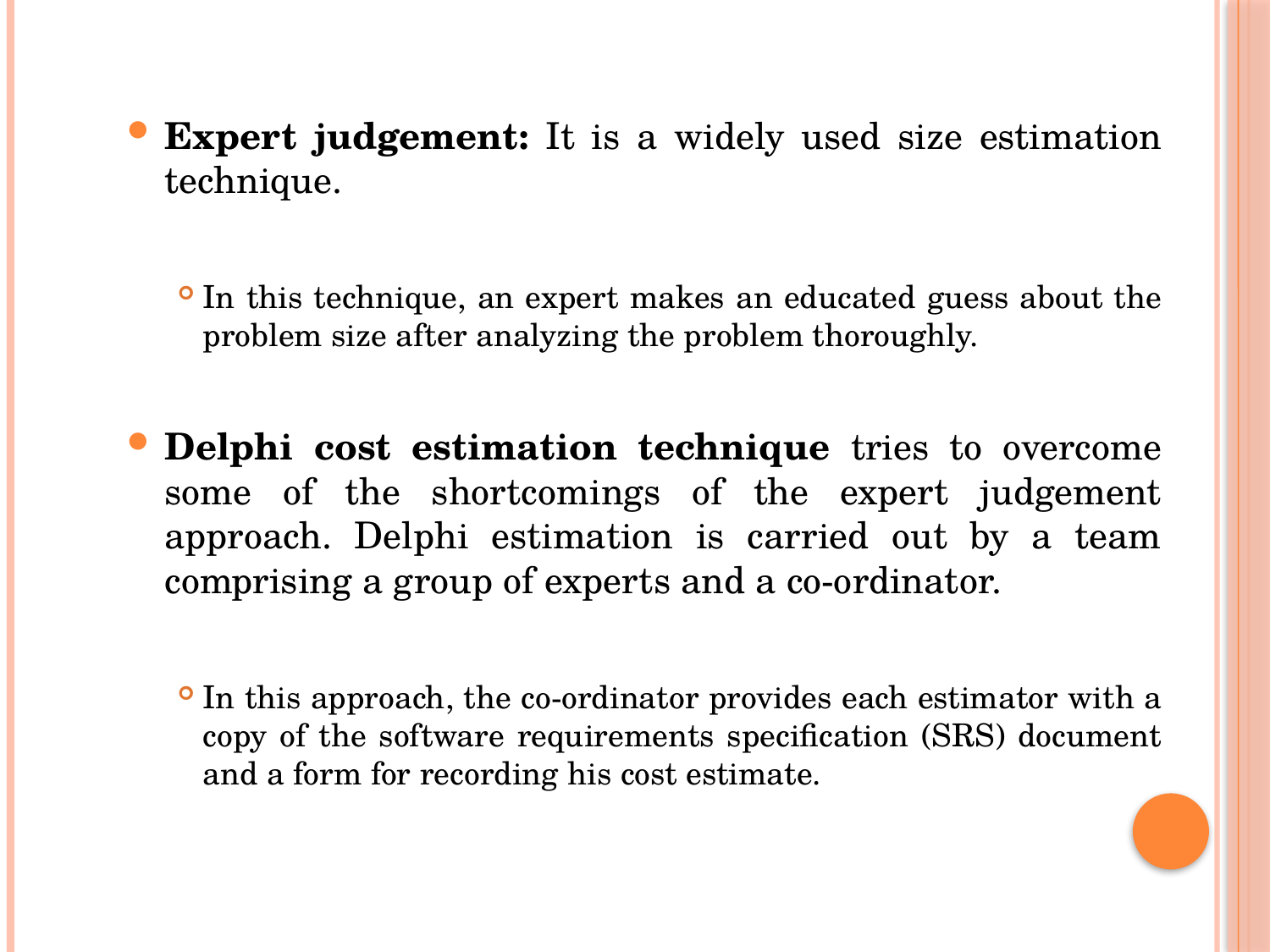

Expert judgement: It is a widely used size estimation technique.

In this technique, an expert makes an educated guess about the problem size after analyzing the problem thoroughly.

Delphi cost estimation technique tries to overcome some of the shortcomings of the expert judgement approach. Delphi estimation is carried out by a team comprising a group of experts and a co-ordinator.

In this approach, the co-ordinator provides each estimator with a copy of the software requirements specification (SRS) document and a form for recording his cost estimate.